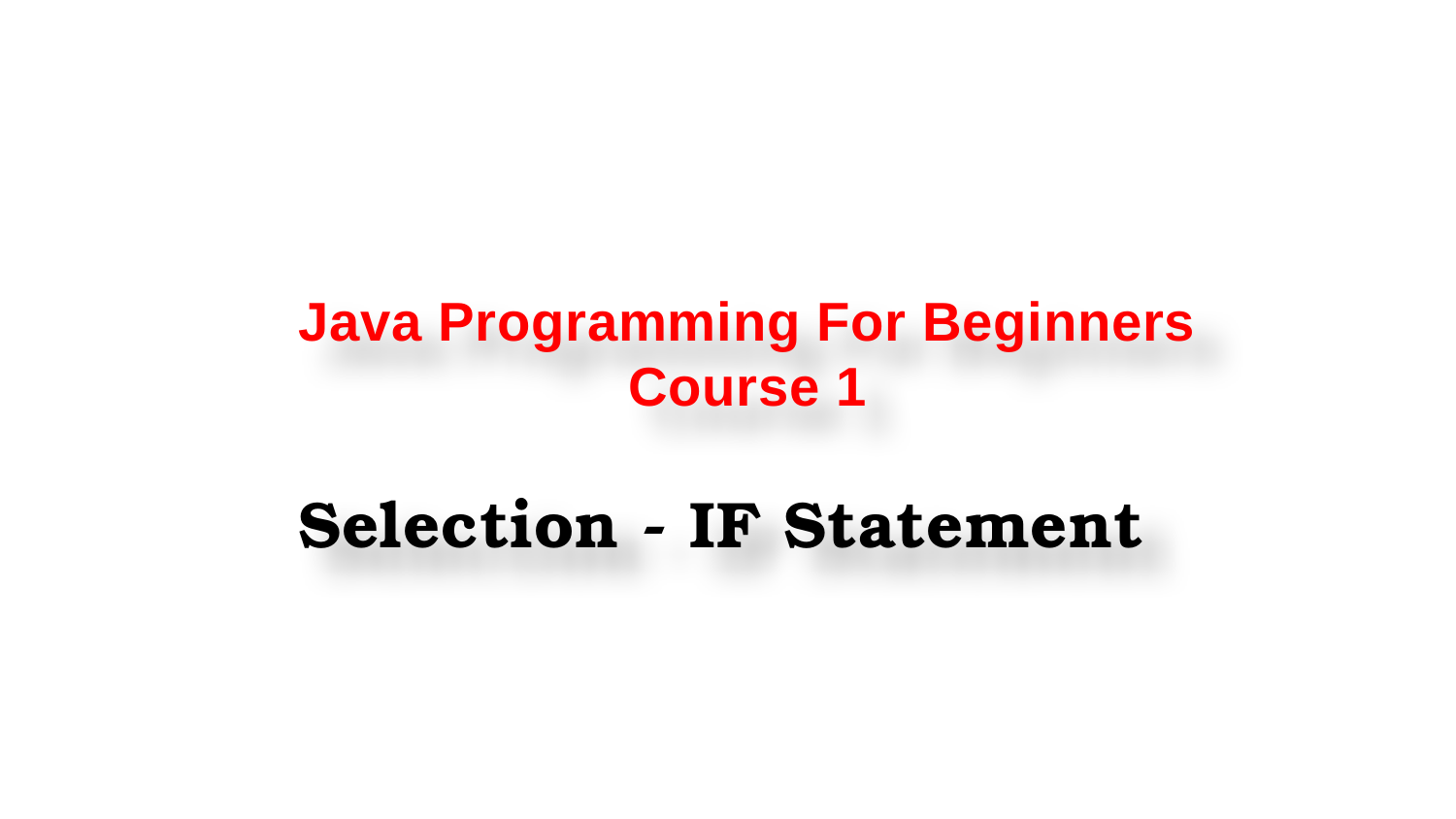

# Java Programming For Beginners Course 1
Selection - IF Statement